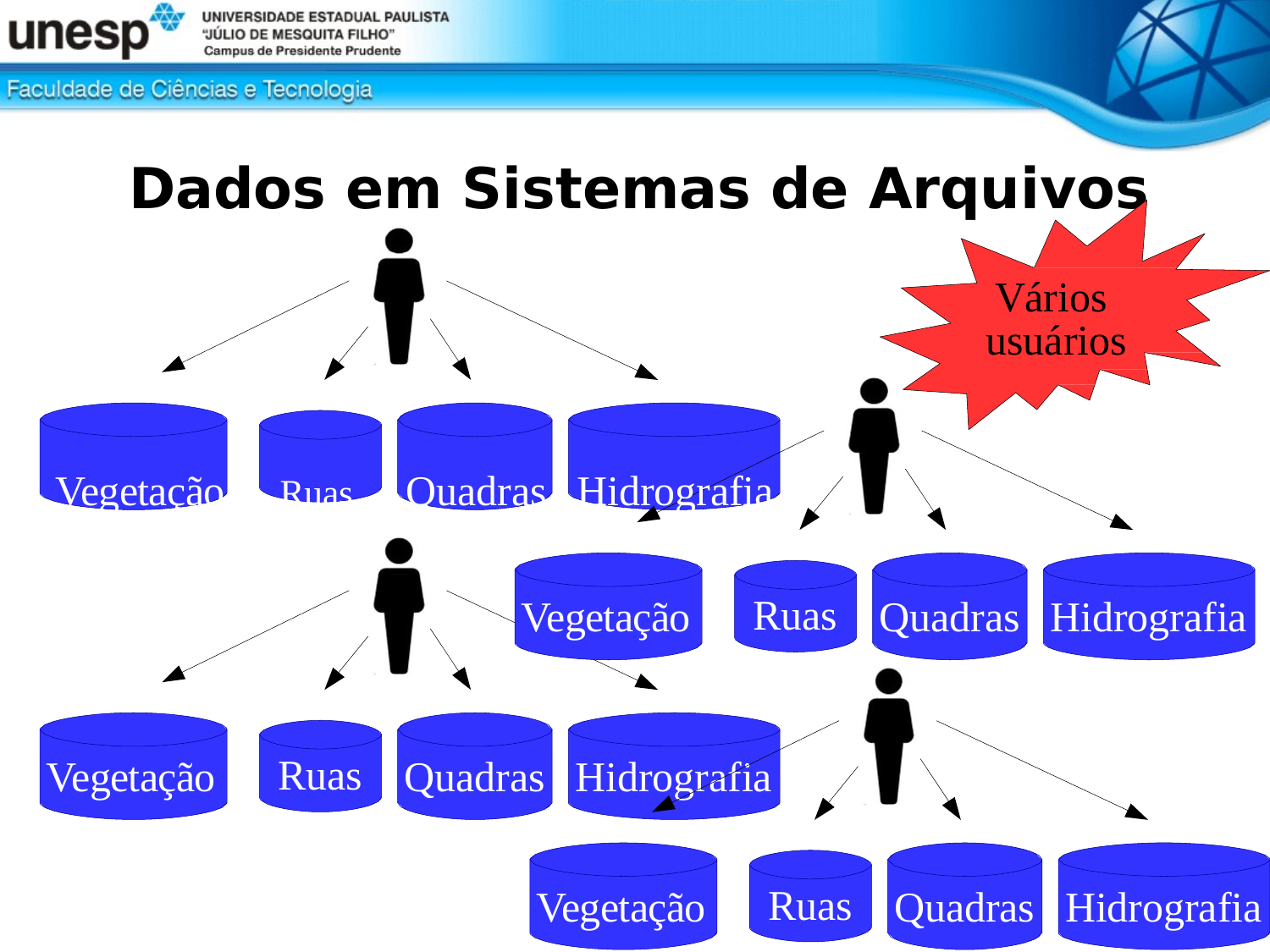

# Dados em Sistemas de Arquivos

Vários  usuários

Vegetação	Ruas	Quadras	Hidrografia

Ruas
Vegetação
Quadras
Hidrografia

Ruas
Vegetação
Quadras
Hidrografia

Ruas
Vegetação
Quadras
Hidrografia